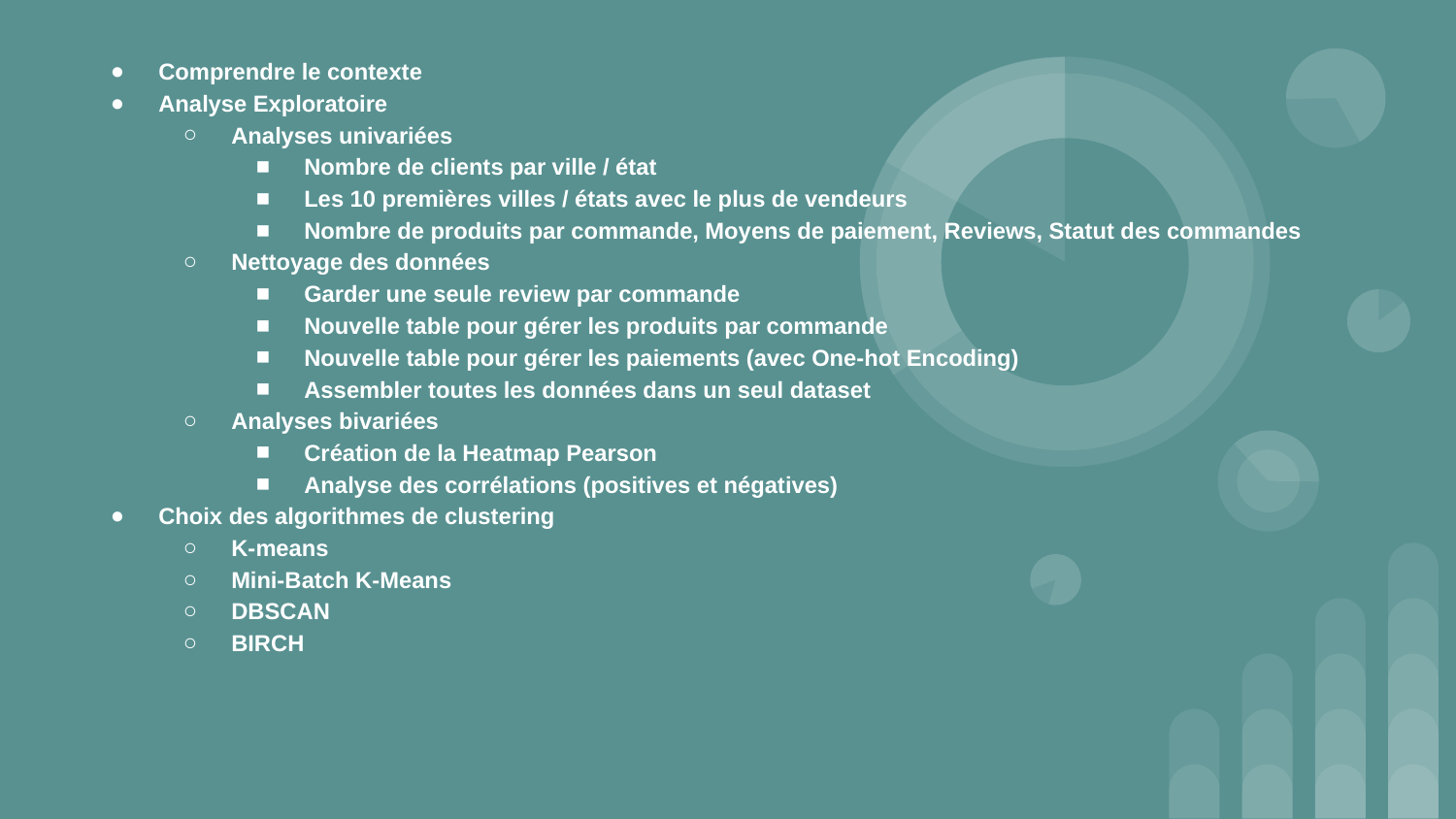

# Comprendre le contexte
Analyse Exploratoire
Analyses univariées
Nombre de clients par ville / état
Les 10 premières villes / états avec le plus de vendeurs
Nombre de produits par commande, Moyens de paiement, Reviews, Statut des commandes
Nettoyage des données
Garder une seule review par commande
Nouvelle table pour gérer les produits par commande
Nouvelle table pour gérer les paiements (avec One-hot Encoding)
Assembler toutes les données dans un seul dataset
Analyses bivariées
Création de la Heatmap Pearson
Analyse des corrélations (positives et négatives)
Choix des algorithmes de clustering
K-means
Mini-Batch K-Means
DBSCAN
BIRCH